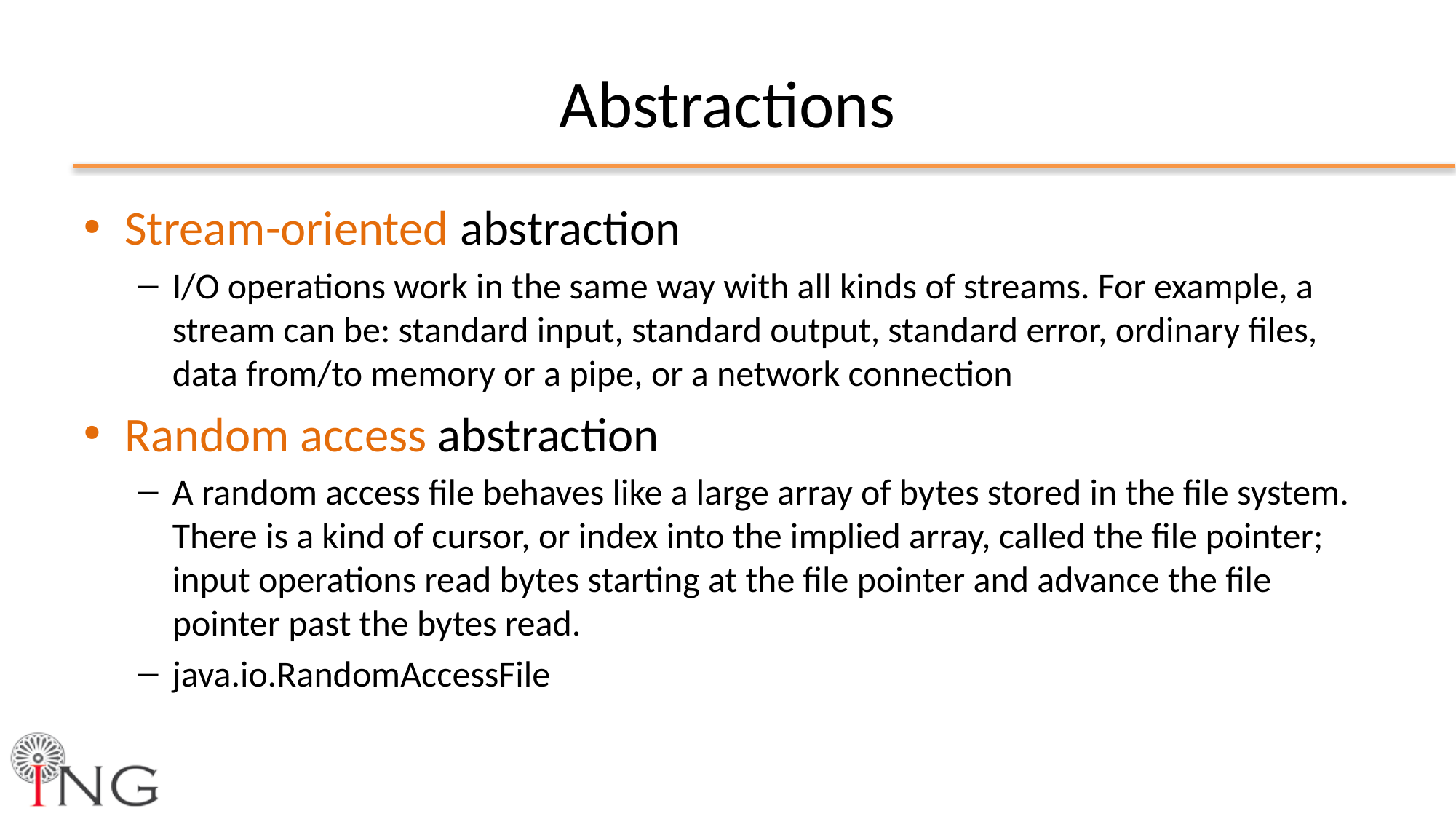

# Abstractions
Stream-oriented abstraction
I/O operations work in the same way with all kinds of streams. For example, a stream can be: standard input, standard output, standard error, ordinary files, data from/to memory or a pipe, or a network connection
Random access abstraction
A random access file behaves like a large array of bytes stored in the file system. There is a kind of cursor, or index into the implied array, called the file pointer; input operations read bytes starting at the file pointer and advance the file pointer past the bytes read.
java.io.RandomAccessFile